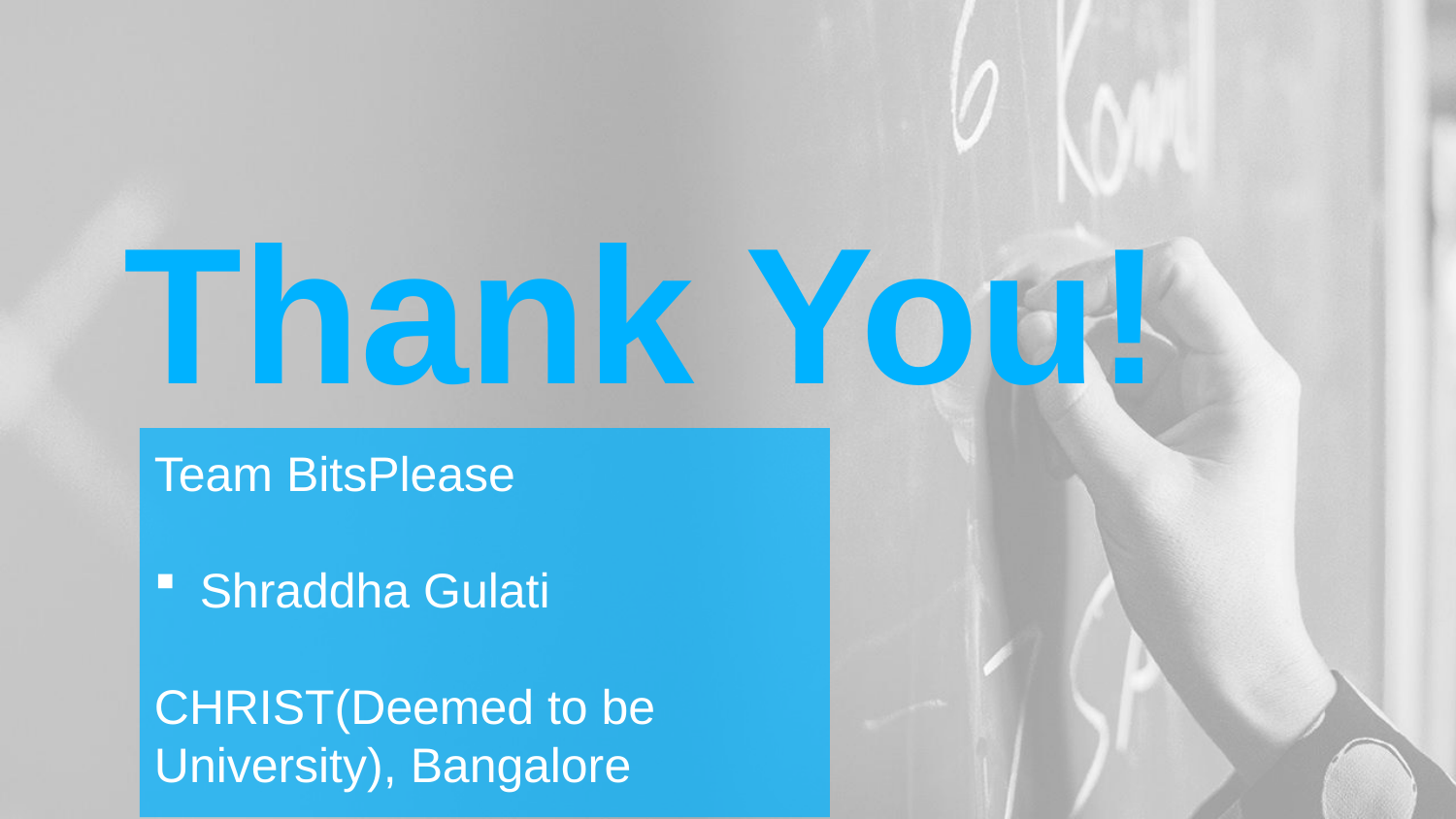

Thank You!
Team BitsPlease

Shraddha Gulati

CHRIST(Deemed to be University), Bangalore
21